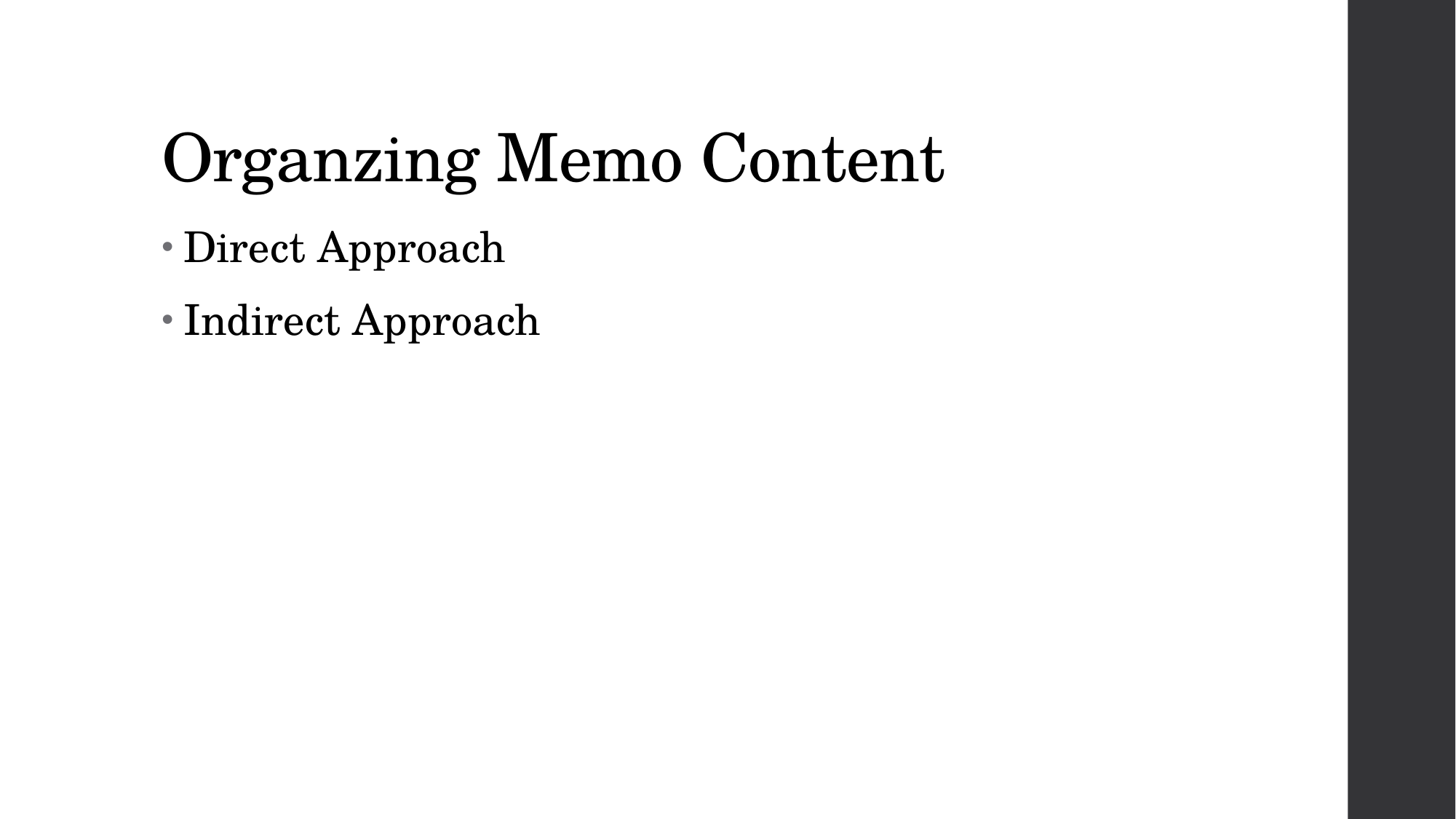

# Organzing Memo Content
Direct Approach
Indirect Approach